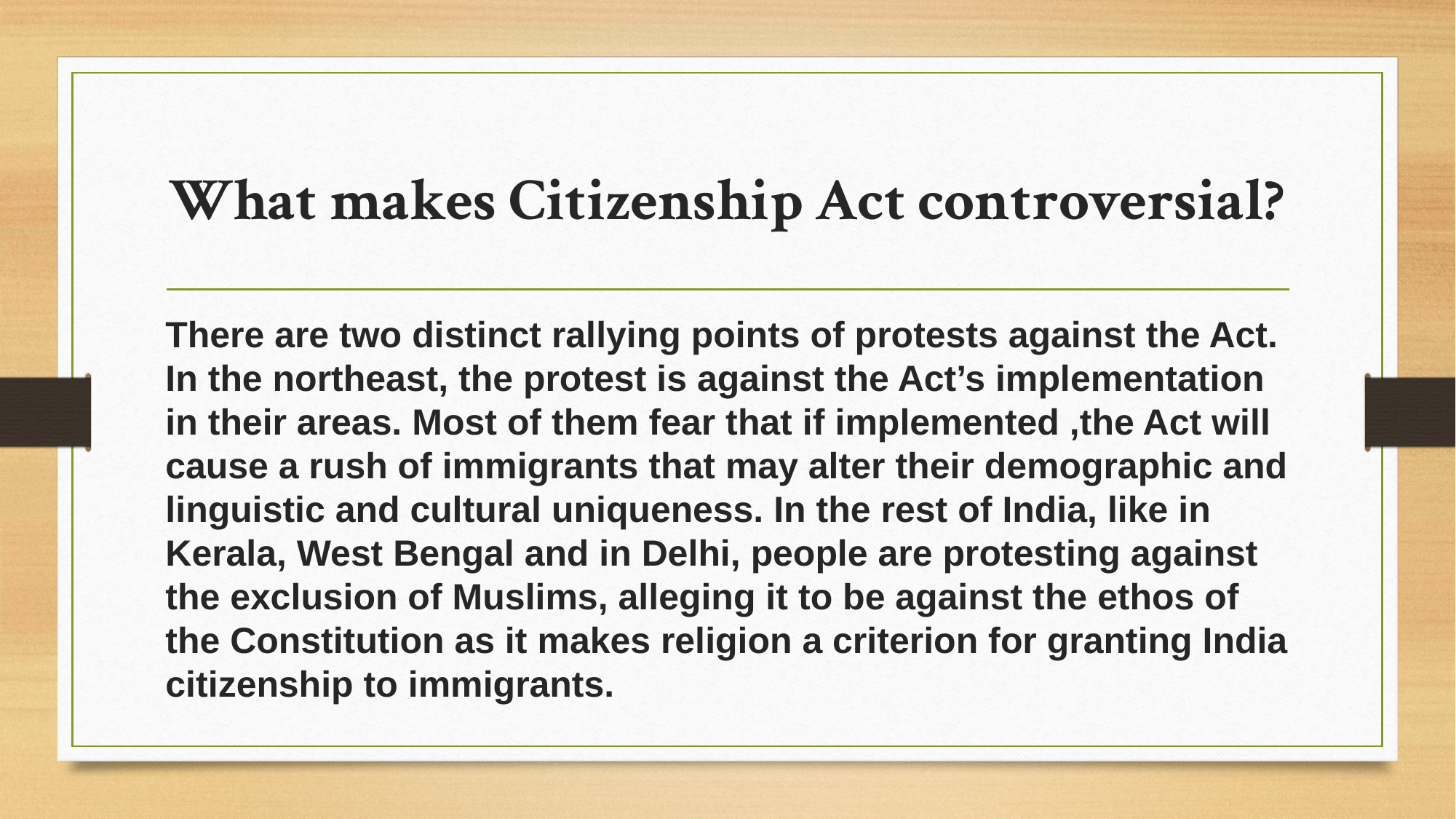

# What makes Citizenship Act controversial?
There are two distinct rallying points of protests against the Act. In the northeast, the protest is against the Act’s implementation in their areas. Most of them fear that if implemented ,the Act will cause a rush of immigrants that may alter their demographic and linguistic and cultural uniqueness. In the rest of India, like in Kerala, West Bengal and in Delhi, people are protesting against the exclusion of Muslims, alleging it to be against the ethos of the Constitution as it makes religion a criterion for granting India citizenship to immigrants.